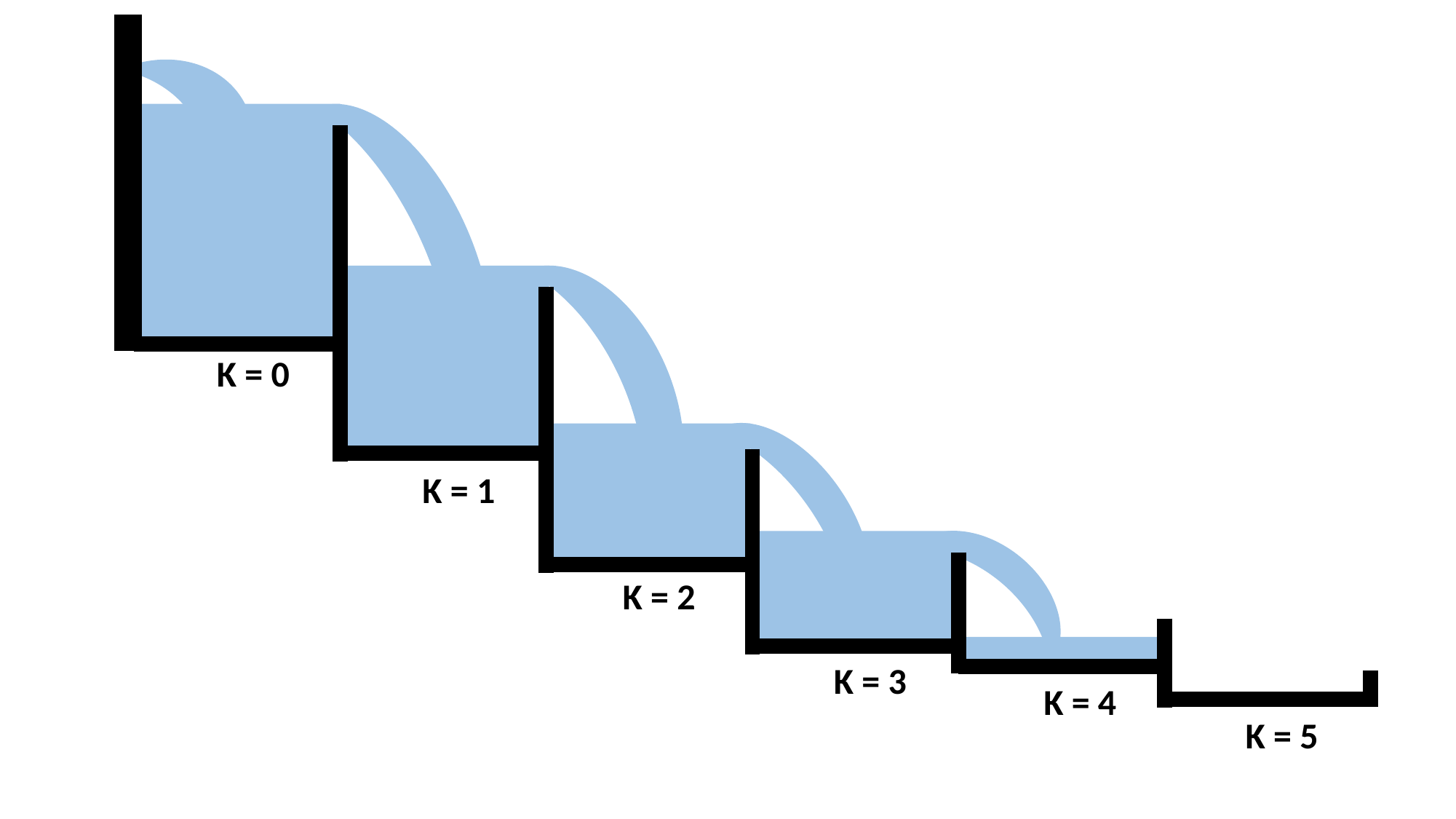

K = 0

K = 1

K = 2

K = 3
K = 4
K = 5